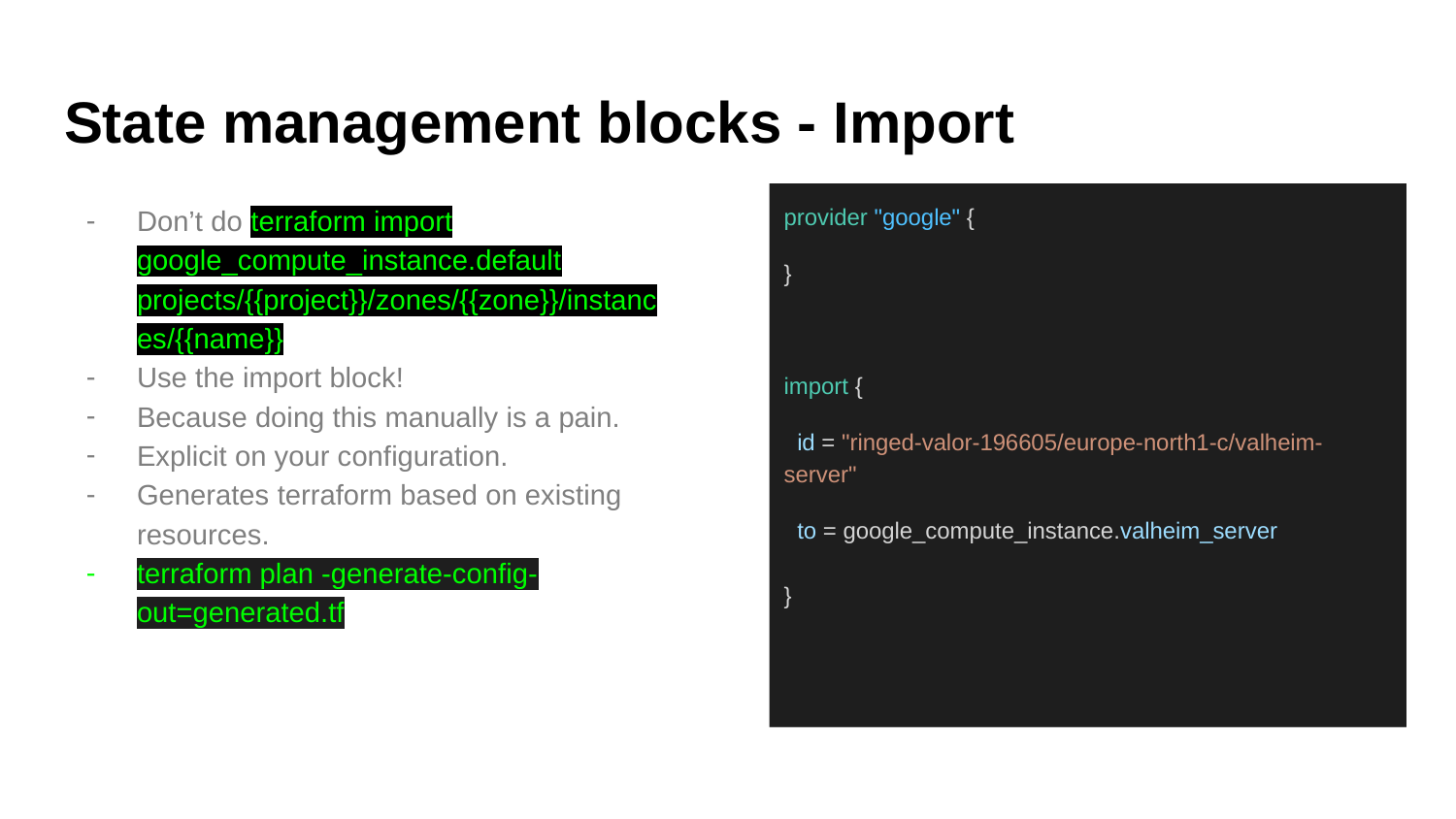

# State management blocks - Import
Don’t do terraform import google_compute_instance.default projects/{{project}}/zones/{{zone}}/instances/{{name}}
Use the import block!
Because doing this manually is a pain.
Explicit on your configuration.
Generates terraform based on existing resources.
terraform plan -generate-config-out=generated.tf
provider "google" {
}

import {
  id = "ringed-valor-196605/europe-north1-c/valheim-server"
  to = google_compute_instance.valheim_server
}